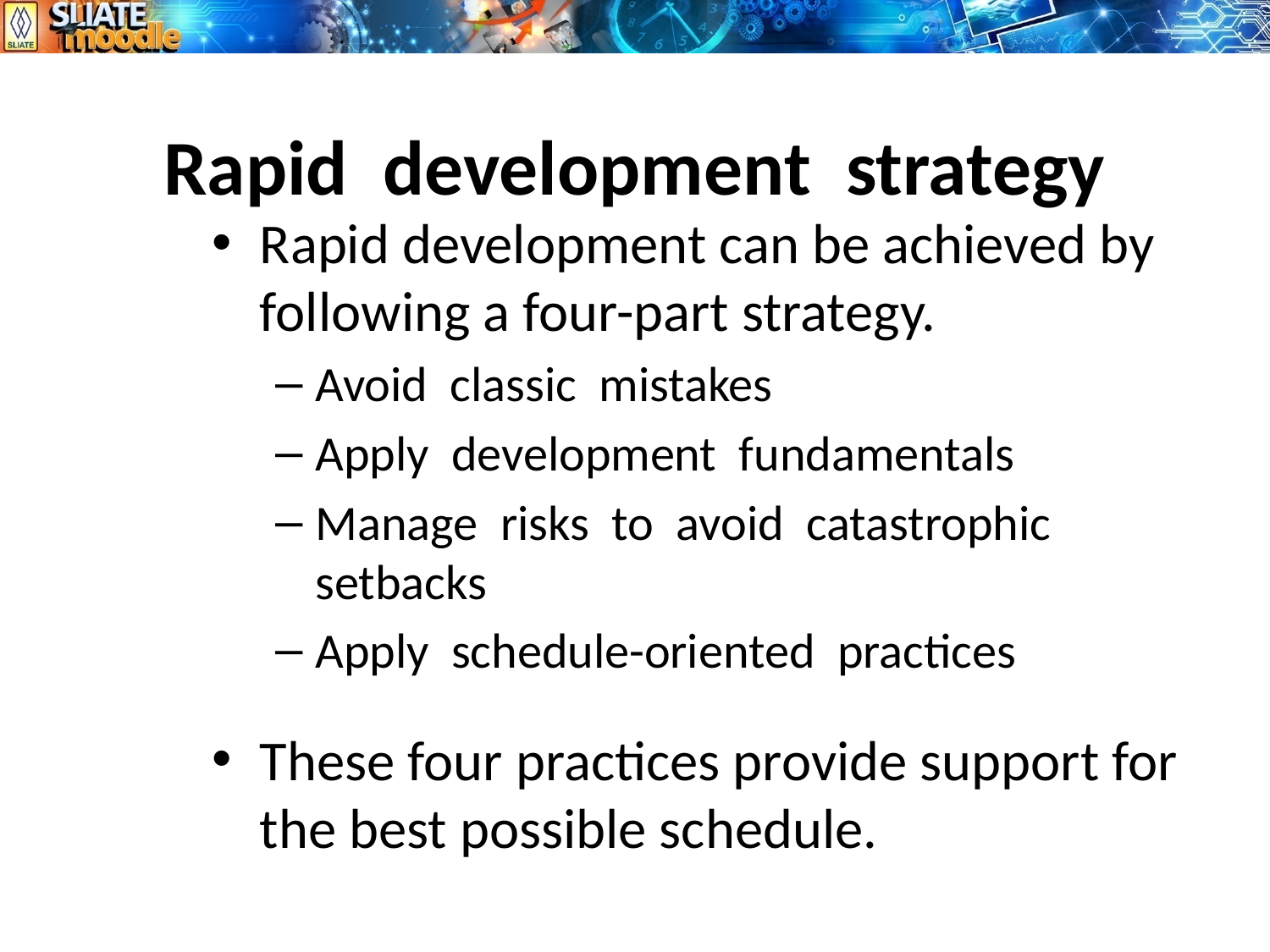

# Rapid  development  strategy
Rapid development can be achieved by following a four-part strategy.
Avoid  classic  mistakes
Apply  development  fundamentals
Manage  risks  to  avoid  catastrophic  setbacks
Apply  schedule-oriented  practices

These four practices provide support for the best possible schedule.